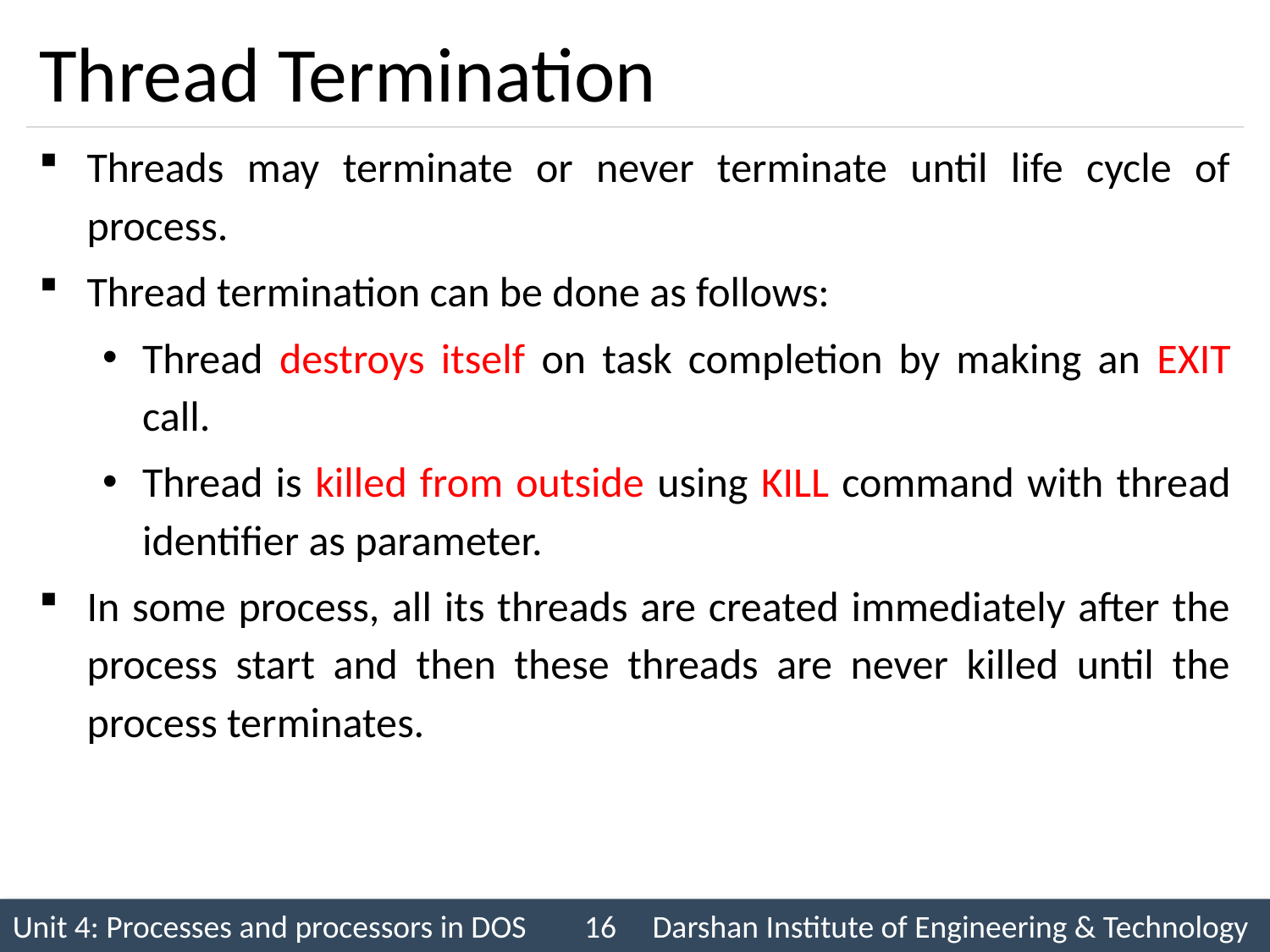

# Thread Termination
Threads may terminate or never terminate until life cycle of process.
Thread termination can be done as follows:
Thread destroys itself on task completion by making an EXIT call.
Thread is killed from outside using KILL command with thread identifier as parameter.
In some process, all its threads are created immediately after the process start and then these threads are never killed until the process terminates.